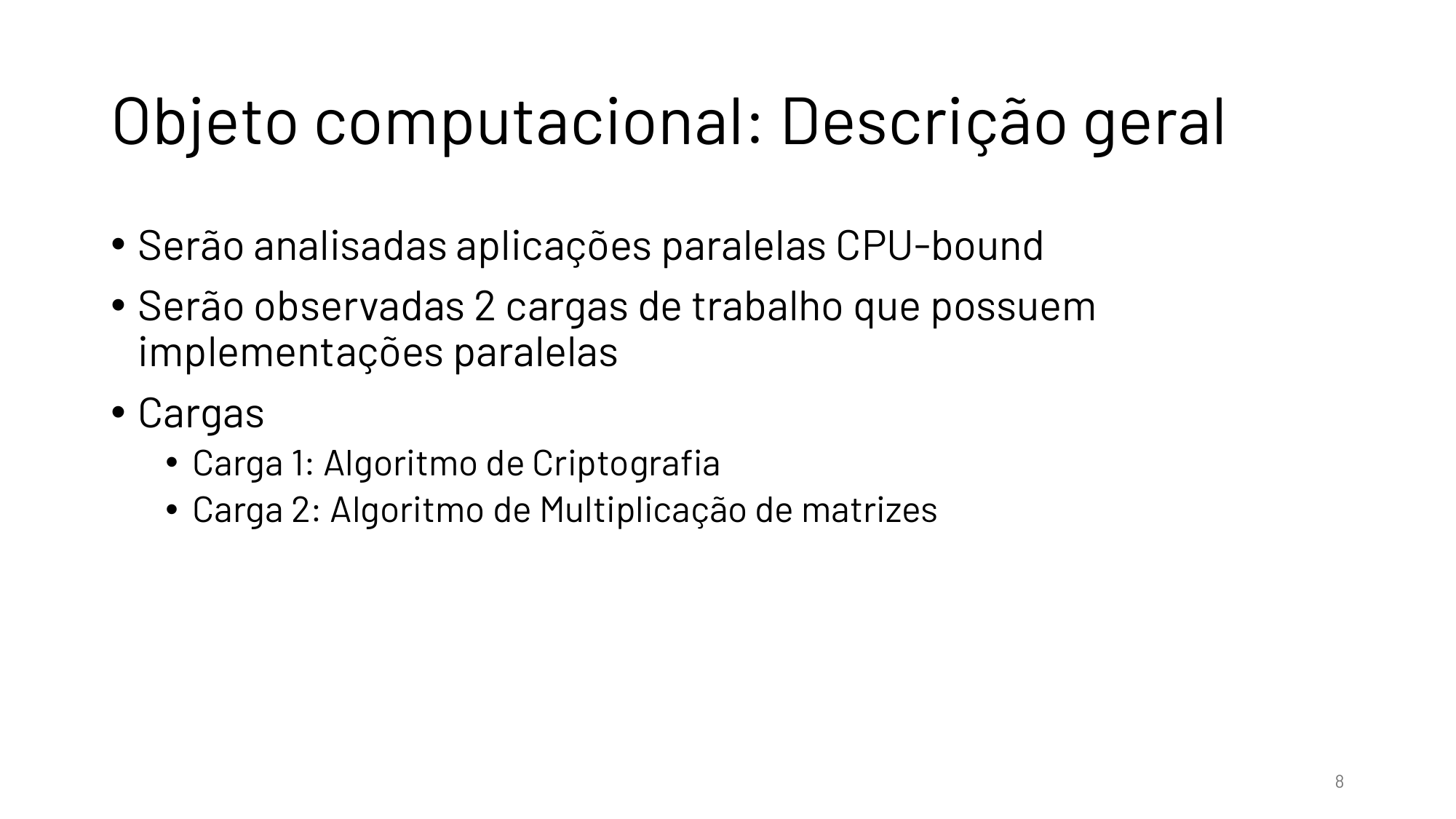

# Objeto computacional: Descrição geral
Serão analisadas aplicações paralelas CPU-bound
Serão observadas 2 cargas de trabalho que possuem implementações paralelas
Cargas
Carga 1: Algoritmo de Criptografia
Carga 2: Algoritmo de Multiplicação de matrizes
8